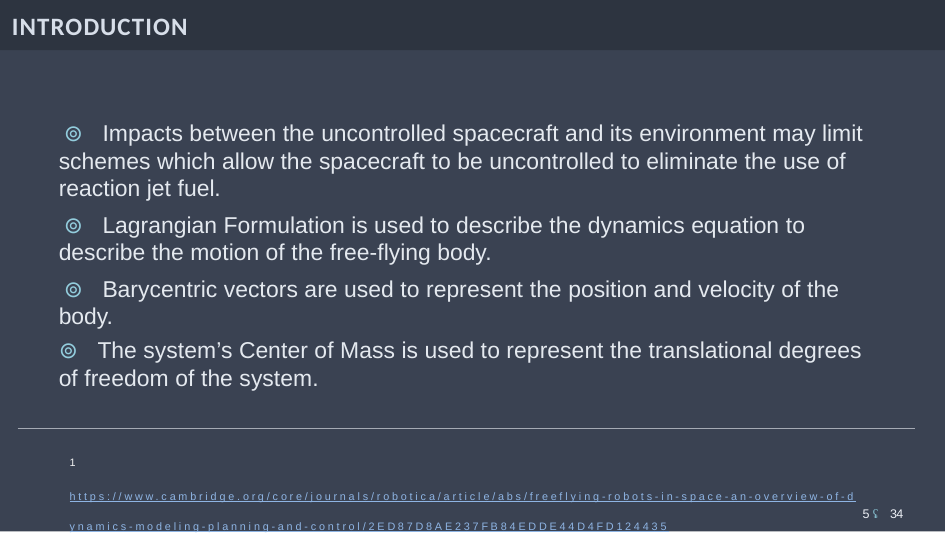

# INTRODUCTION
 ⊚   Impacts between the uncontrolled spacecraft and its environment may limit schemes which allow the spacecraft to be uncontrolled to eliminate the use of reaction jet fuel.
 ⊚   Lagrangian Formulation is used to describe the dynamics equation to describe the motion of the free-flying body.
 ⊚   Barycentric vectors are used to represent the position and velocity of the body.
⊚   The system’s Center of Mass is used to represent the translational degrees of freedom of the system.

1 https://www.cambridge.org/core/journals/robotica/article/abs/freeflying-robots-in-space-an-overview-of-dynamics-modeling-planning-and-control/2ED87D8AE237FB84EDDE44D4FD124435

2 https://www.researchgate.net/publication/36010935_On_the_dynamics_and_control_of_space_manipulators

5 ʢ 34